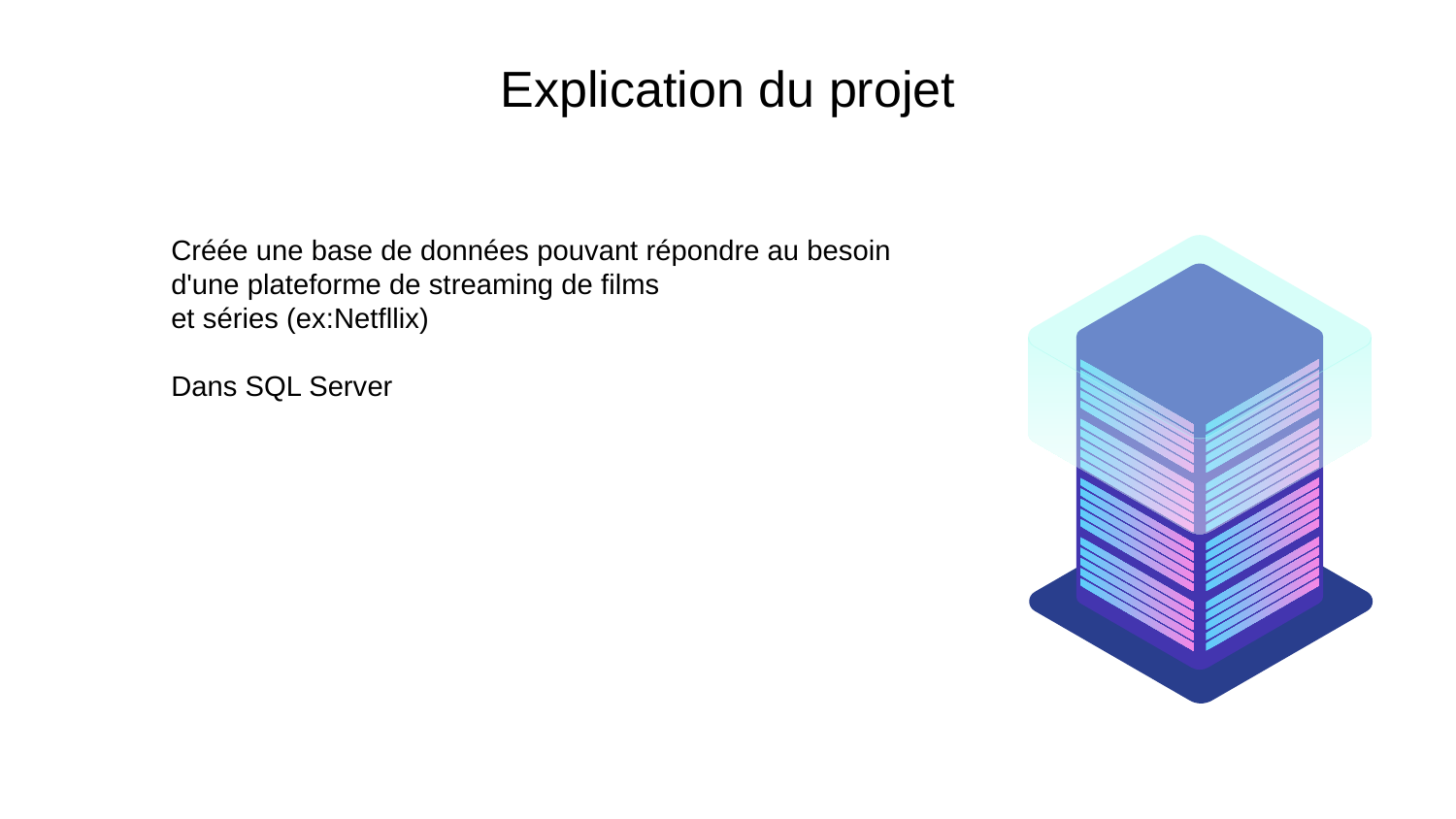

# Explication du projet
Créée une base de données pouvant répondre au besoin d'une plateforme de streaming de films et séries (ex:Netfllix)

Dans SQL Server